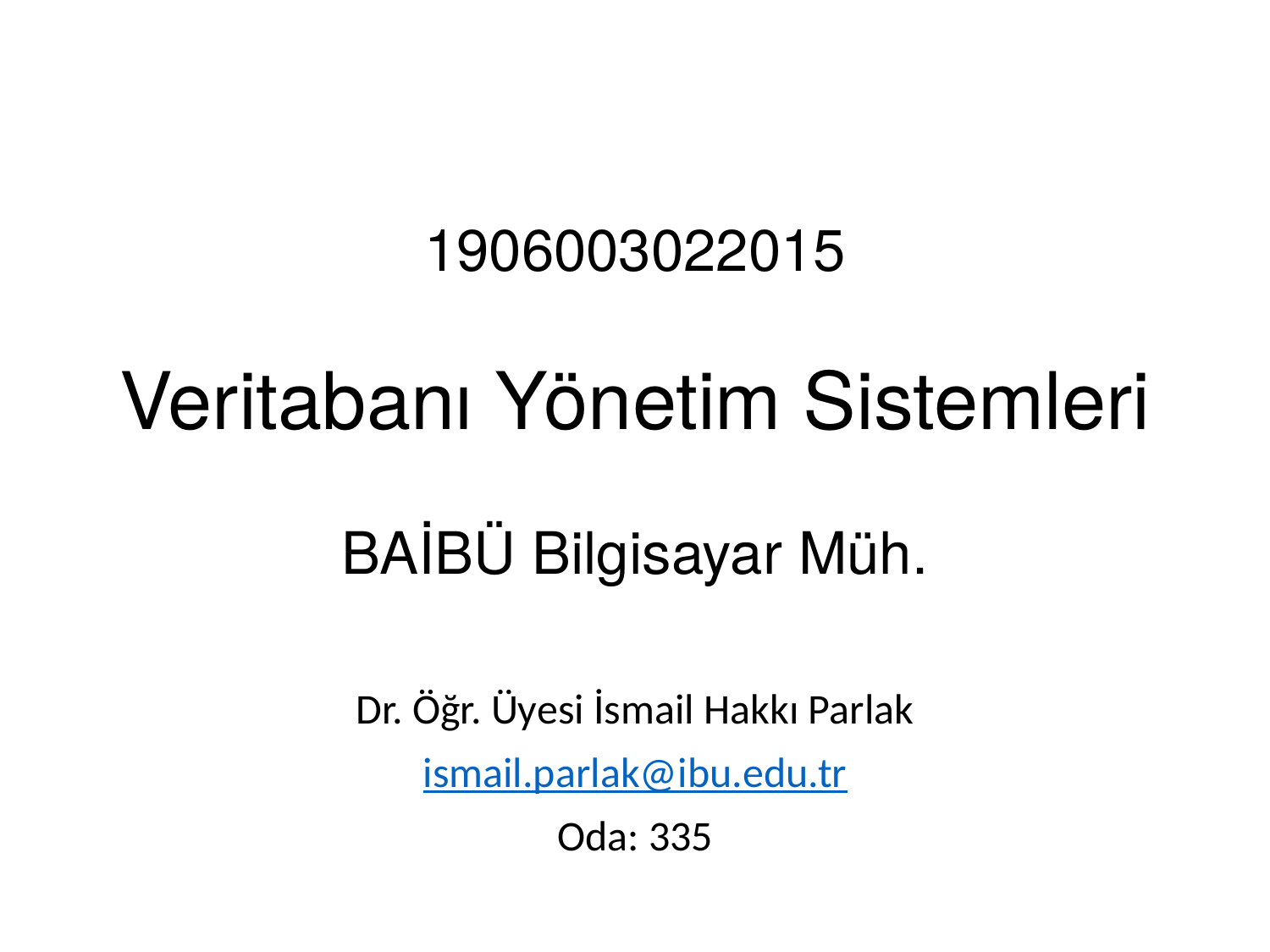

# 1906003022015 Veritabanı Yönetim Sistemleri BAİBÜ Bilgisayar Müh.
Dr. Öğr. Üyesi İsmail Hakkı Parlak
ismail.parlak@ibu.edu.tr
Oda: 335